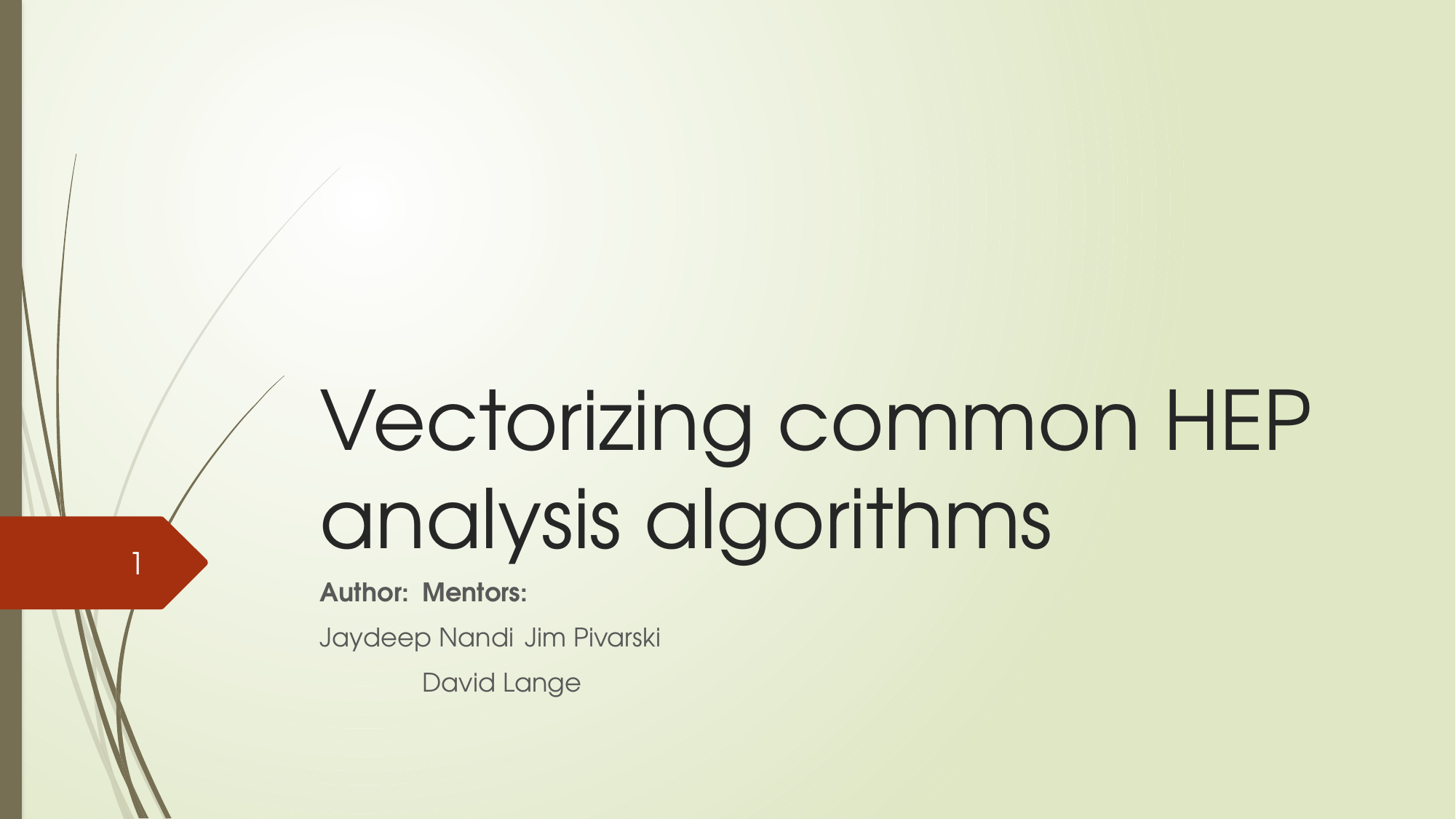

# Vectorizing common HEP analysis algorithms
1
Author:												Mentors:
Jaydeep Nandi										Jim Pivarski
													David Lange